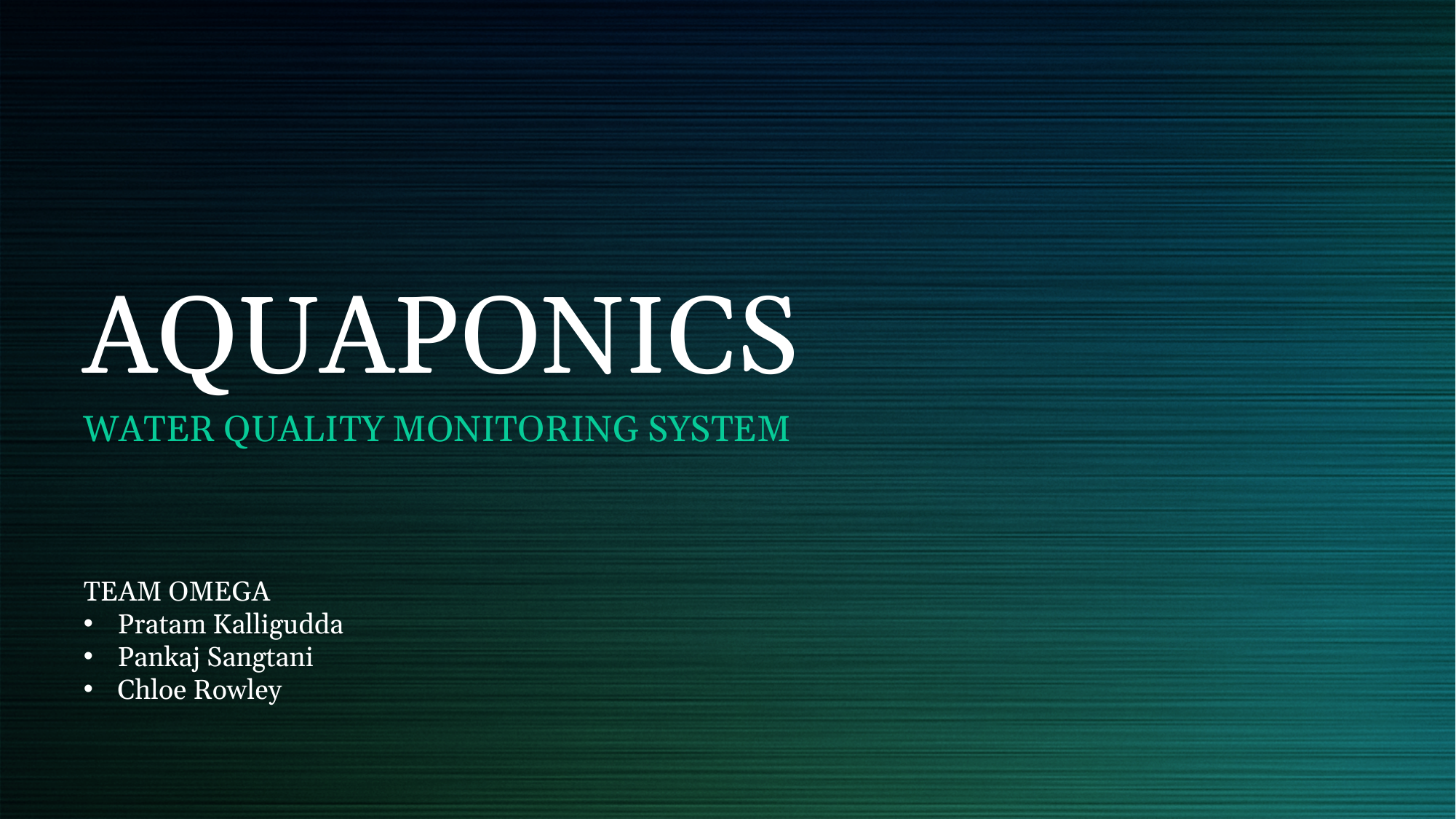

# AQUAPONICS
WATER QUALITY MONITORING SYSTEM
TEAM OMEGA
Pratam Kalligudda
Pankaj Sangtani
Chloe Rowley